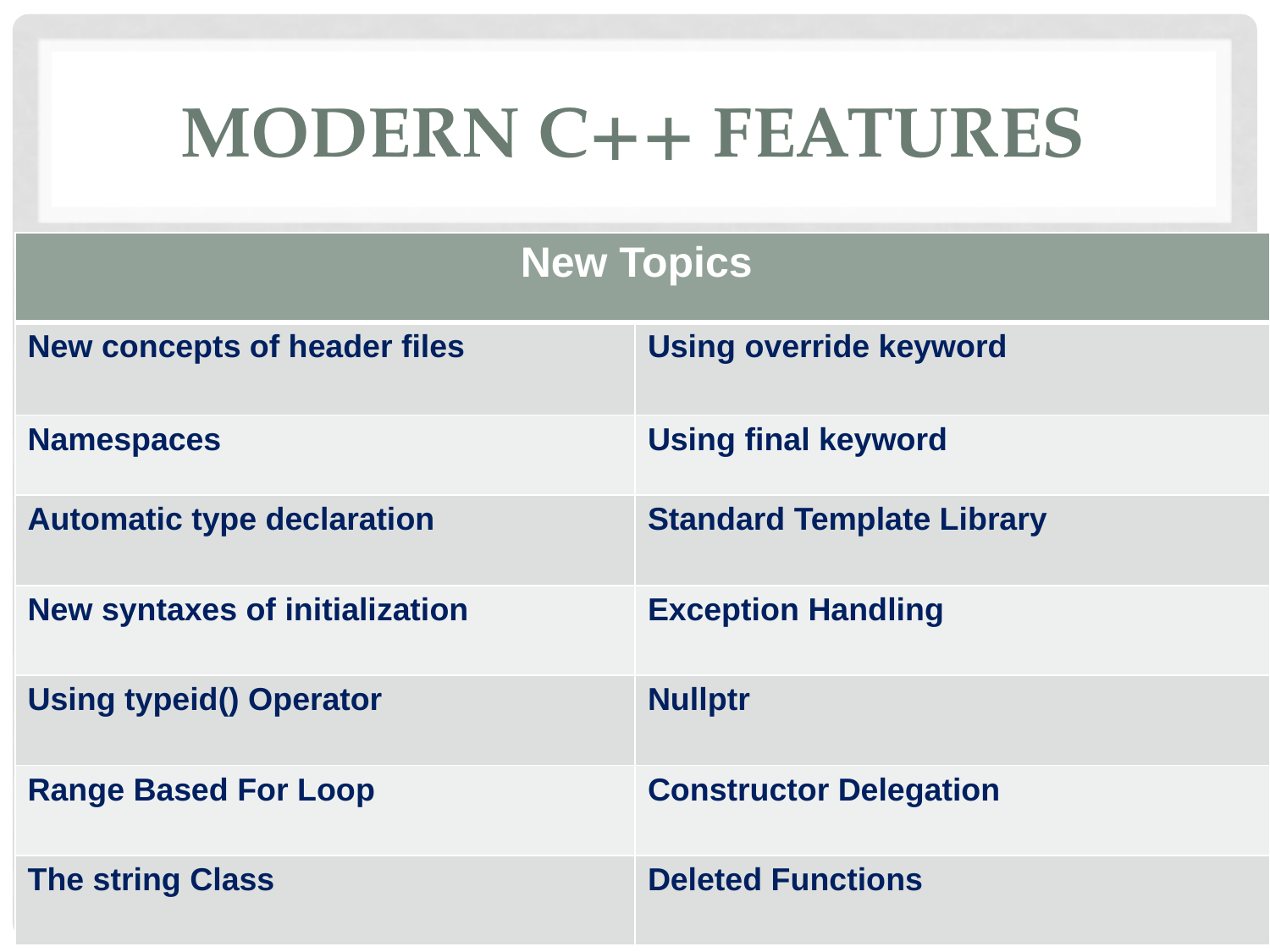

# MODERN C++ Features
| New Topics |  |
| --- | --- |
| New concepts of header files | Using override keyword |
| Namespaces | Using final keyword |
| Automatic type declaration | Standard Template Library |
| New syntaxes of initialization | Exception Handling |
| Using typeid() Operator | Nullptr |
| Range Based For Loop | Constructor Delegation |
| The string Class | Deleted Functions |